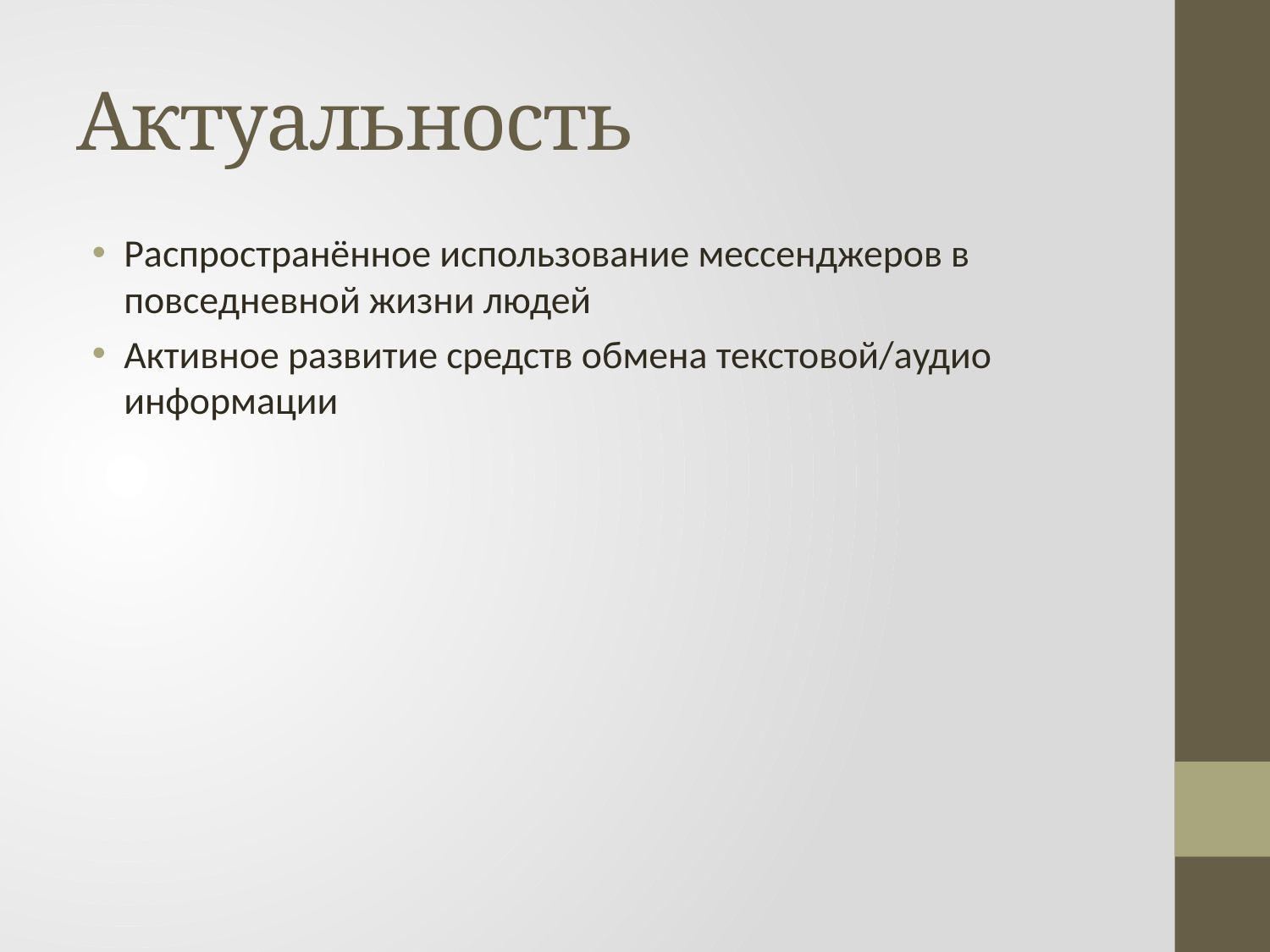

# Актуальность
Распространённое использование мессенджеров в повседневной жизни людей
Активное развитие средств обмена текстовой/аудио информации